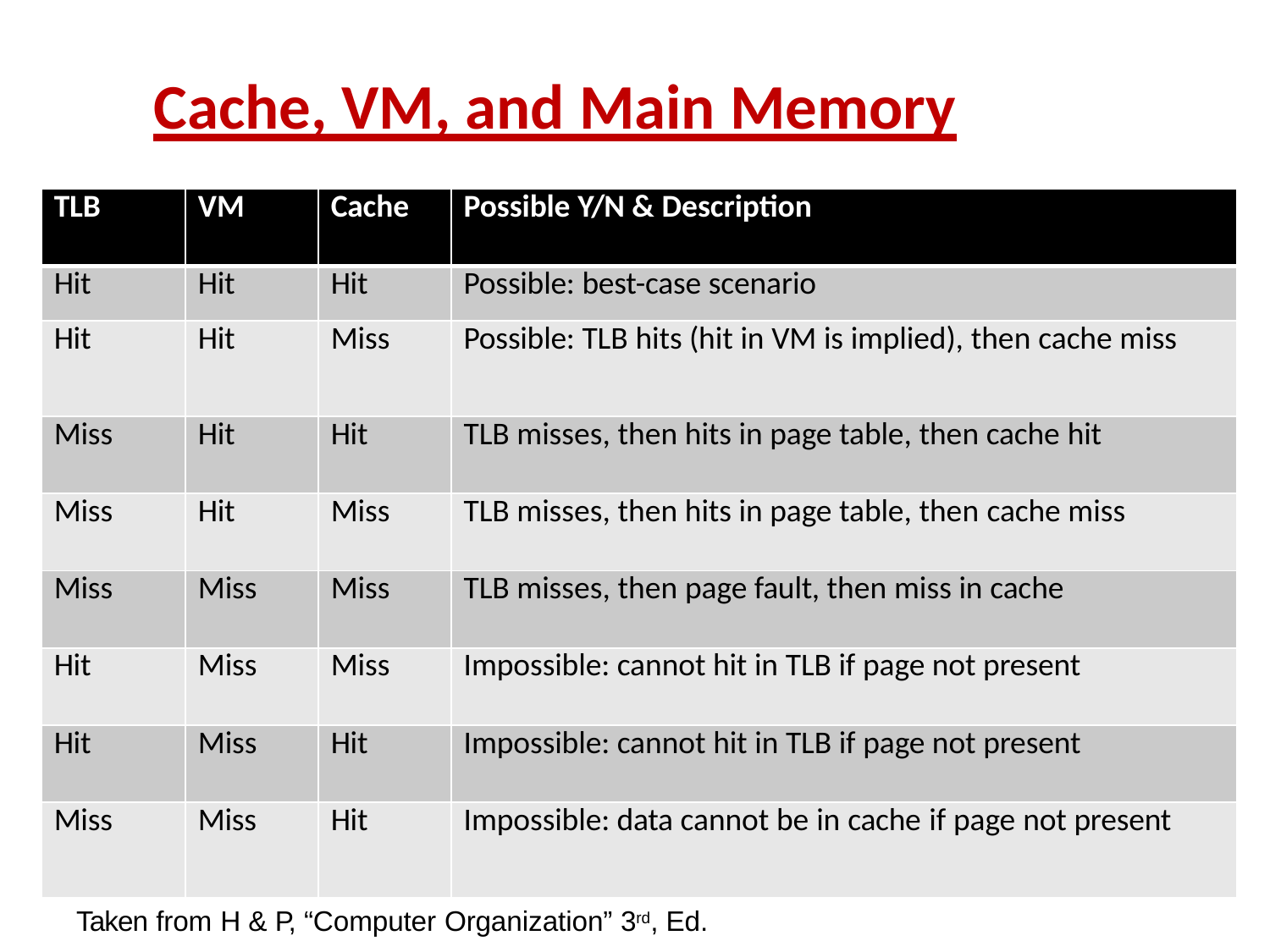

# Cache, VM, and Main Memory
| TLB | VM | Cache | Possible Y/N & Description |
| --- | --- | --- | --- |
| Hit | Hit | Hit | Possible: best-case scenario |
| Hit | Hit | Miss | Possible: TLB hits (hit in VM is implied), then cache miss |
| Miss | Hit | Hit | TLB misses, then hits in page table, then cache hit |
| Miss | Hit | Miss | TLB misses, then hits in page table, then cache miss |
| Miss | Miss | Miss | TLB misses, then page fault, then miss in cache |
| Hit | Miss | Miss | Impossible: cannot hit in TLB if page not present |
| Hit | Miss | Hit | Impossible: cannot hit in TLB if page not present |
| Miss | Miss | Hit | Impossible: data cannot be in cache if page not present |
Taken from H & P, “Computer Organization” 3rd, Ed.